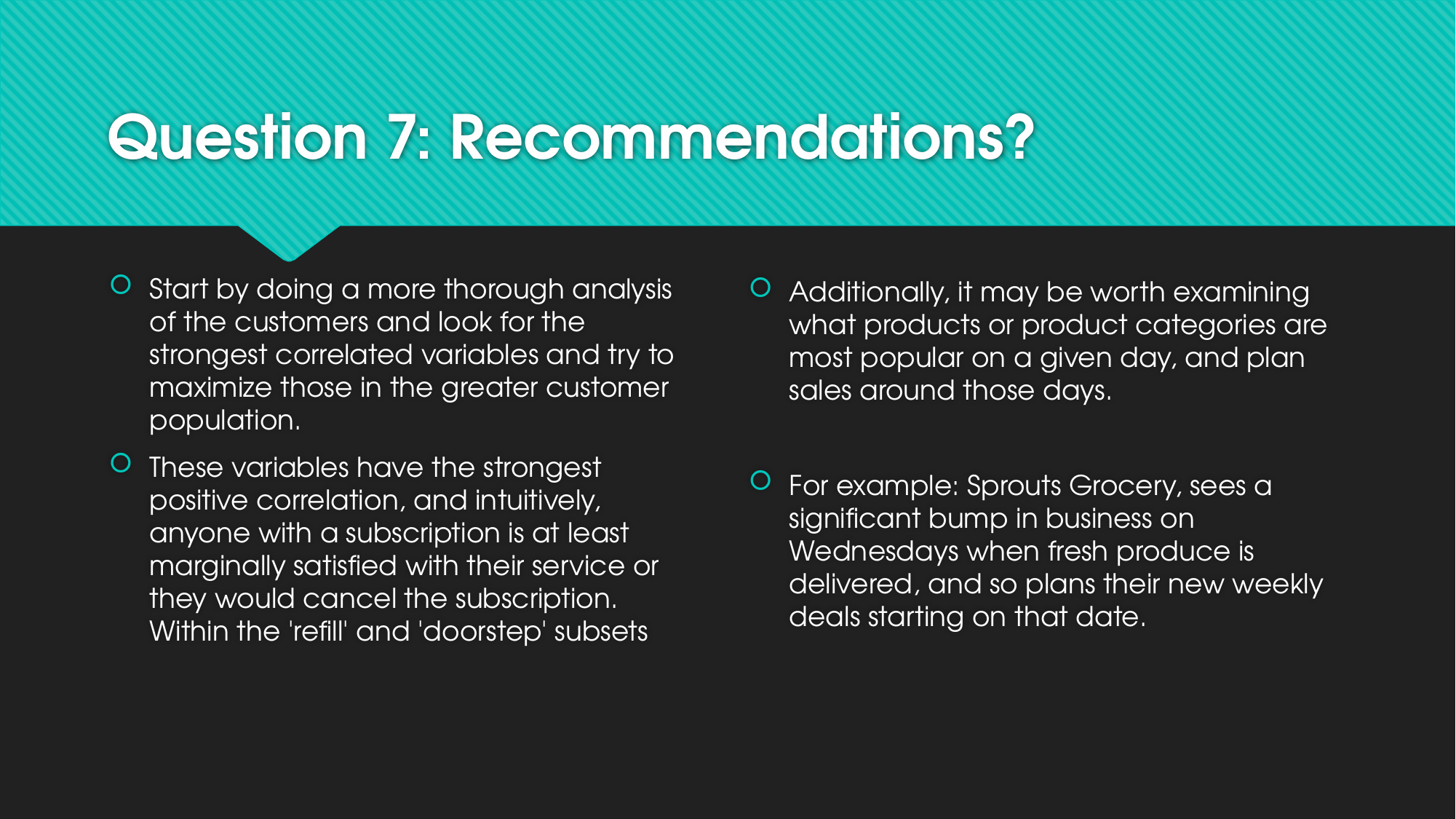

# Question 7: Recommendations?
Additionally, it may be worth examining what products or product categories are most popular on a given day, and plan sales around those days.

For example: Sprouts Grocery, sees a significant bump in business on Wednesdays when fresh produce is delivered, and so plans their new weekly deals starting on that date.
Start by doing a more thorough analysis of the customers and look for the strongest correlated variables and try to maximize those in the greater customer population.
These variables have the strongest positive correlation, and intuitively, anyone with a subscription is at least marginally satisfied with their service or they would cancel the subscription. Within the 'refill' and 'doorstep' subsets